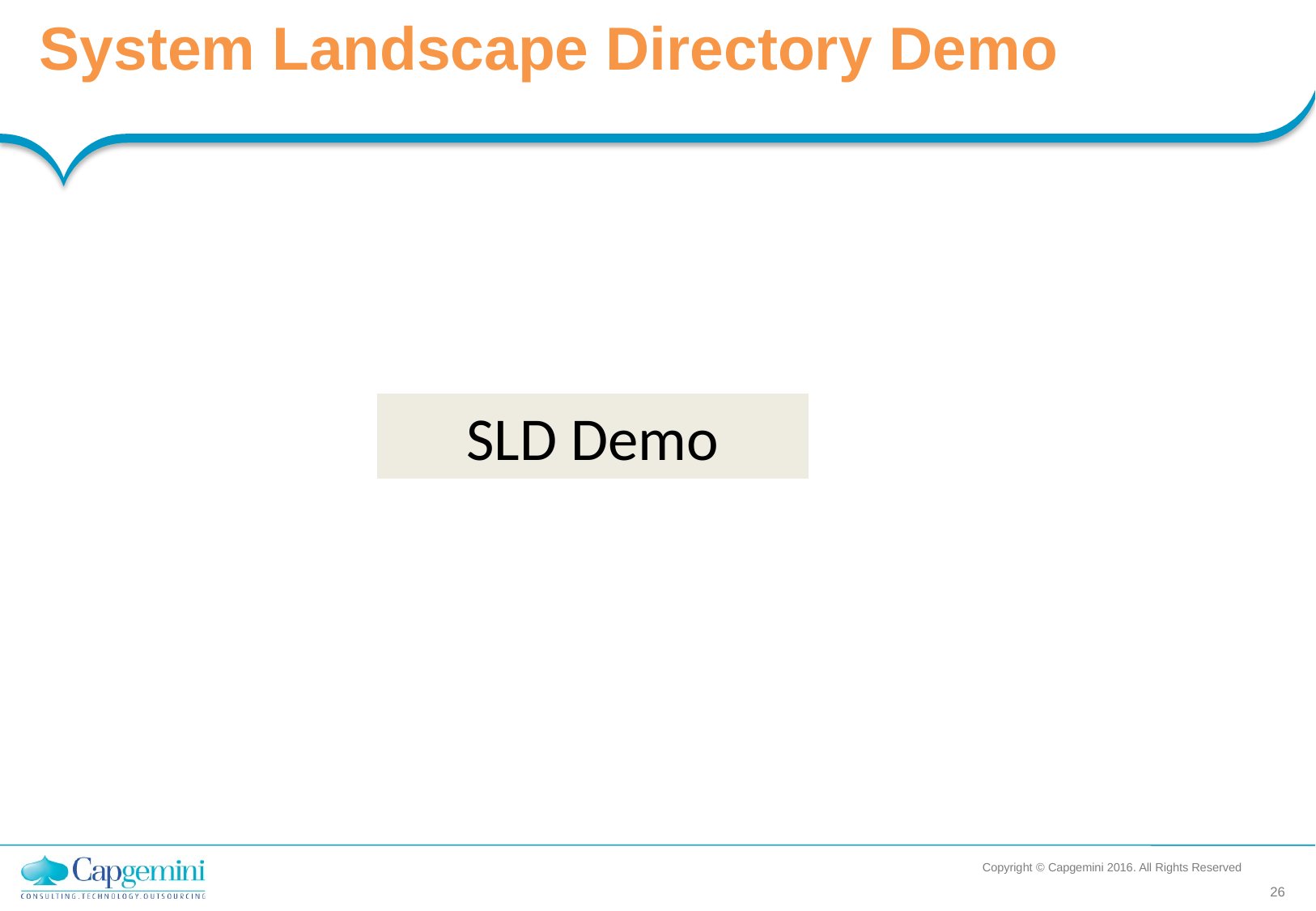

System Landscape Directory Demo

SLD Demo

Copyright © Capgemini 2016. All Rights Reserved
26